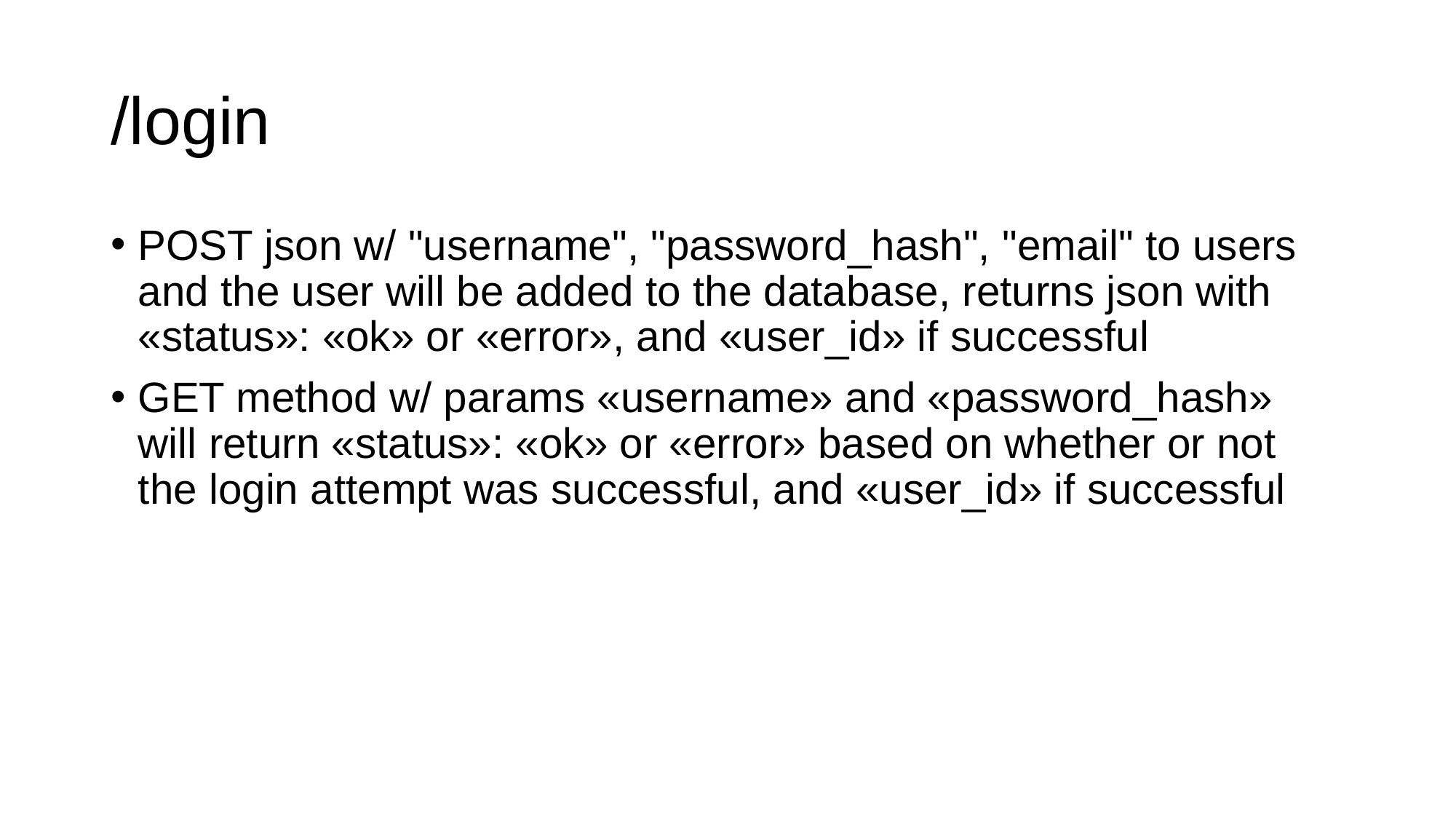

# /login
POST json w/ "username", "password_hash", "email" to users and the user will be added to the database, returns json with «status»: «ok» or «error», and «user_id» if successful
GET method w/ params «username» and «password_hash» will return «status»: «ok» or «error» based on whether or not the login attempt was successful, and «user_id» if successful